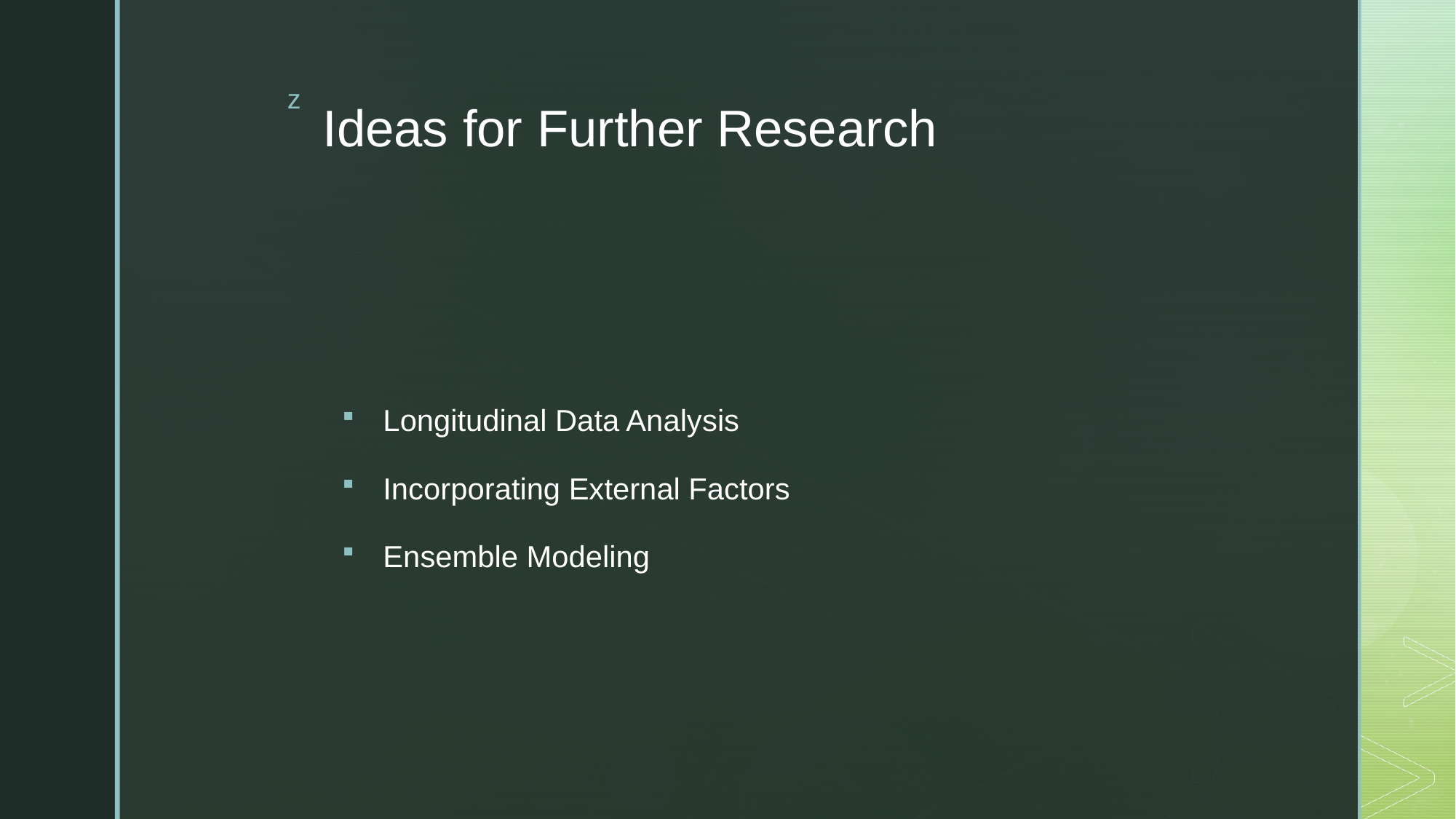

# Ideas for Further Research
Longitudinal Data Analysis
Incorporating External Factors
Ensemble Modeling